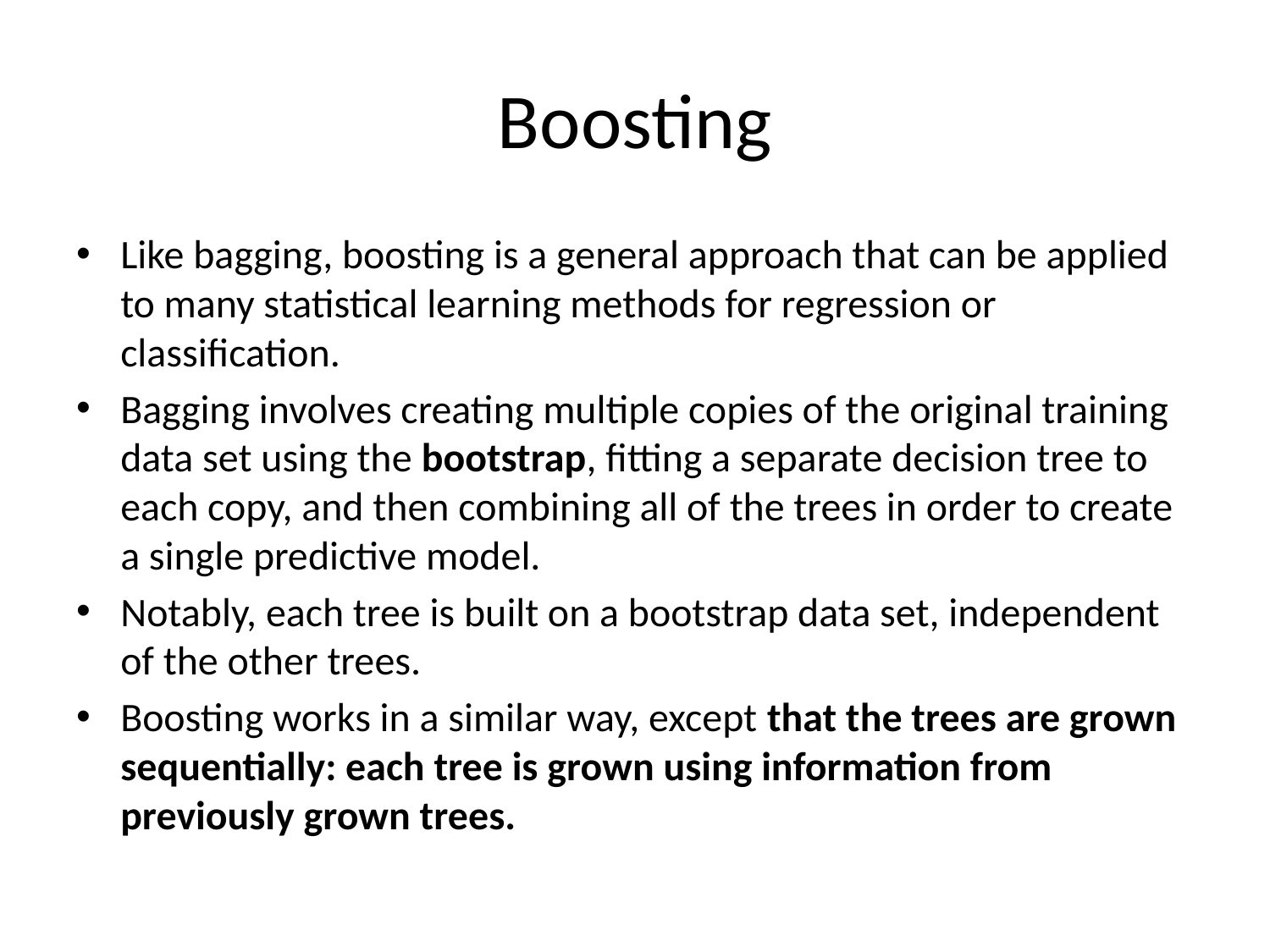

# Boosting
Like bagging, boosting is a general approach that can be applied to many statistical learning methods for regression or classification.
Bagging involves creating multiple copies of the original training data set using the bootstrap, fitting a separate decision tree to each copy, and then combining all of the trees in order to create a single predictive model.
Notably, each tree is built on a bootstrap data set, independent of the other trees.
Boosting works in a similar way, except that the trees are grown sequentially: each tree is grown using information from previously grown trees.